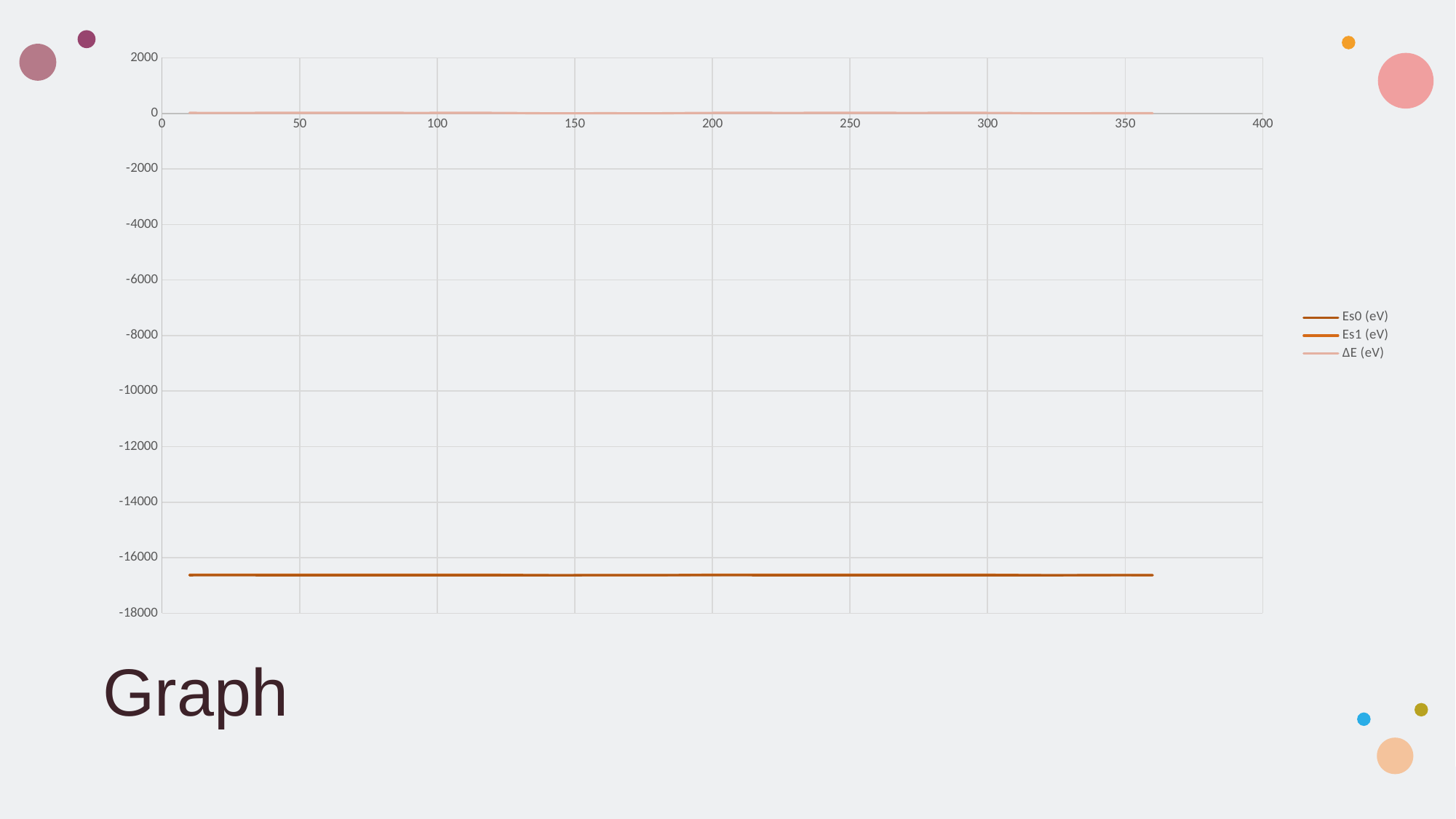

### Chart

| Category | Es0 (eV) | Es1 (eV) | ∆E (eV) |
|---|---|---|---|
# Graph